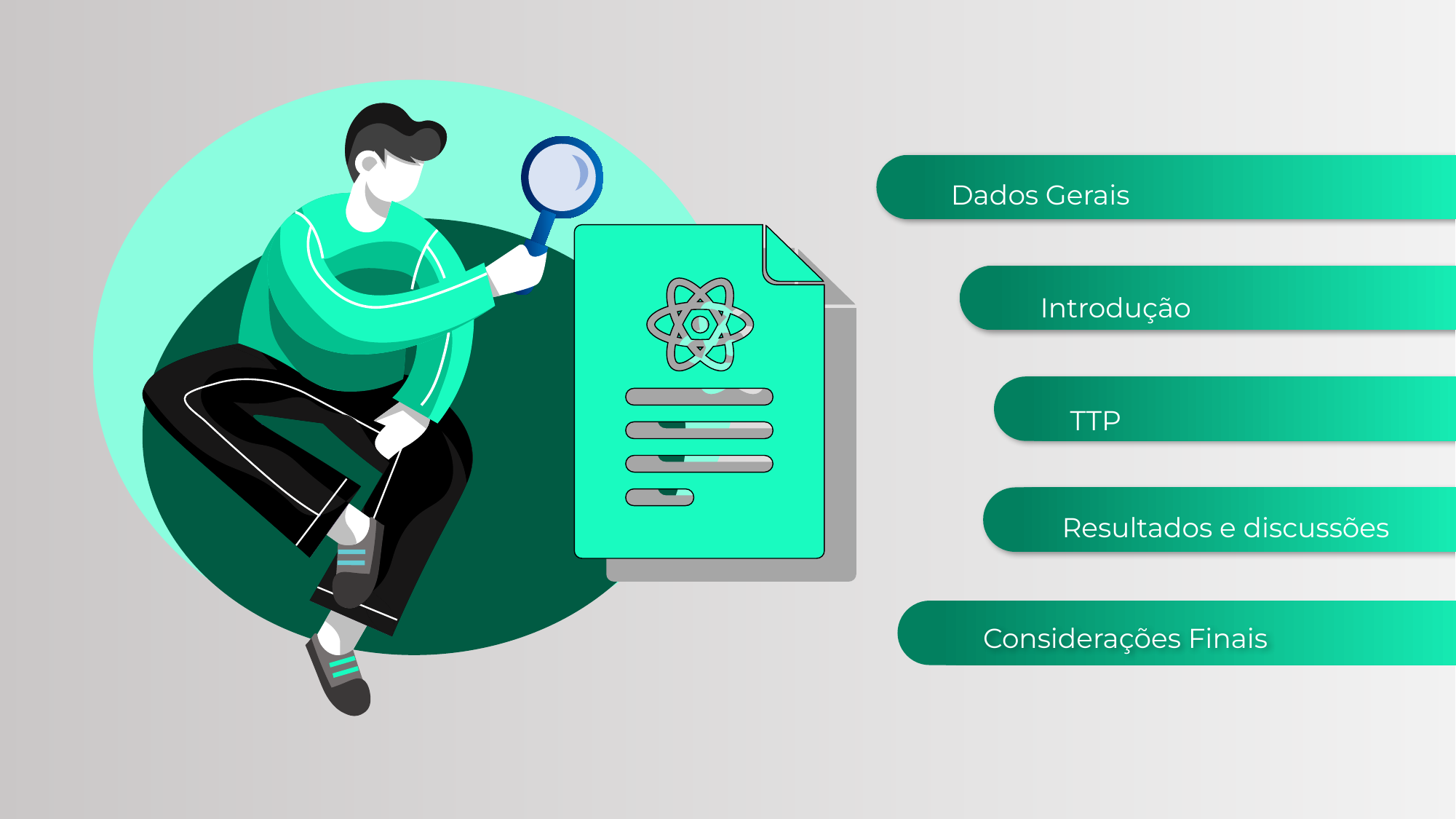

Recovering fibres from fibreboards for wood polymer composites production
Recuperação de fibras de painéis de fibras para produção de compósitos poliméricos de madeira

Dados Gerais

Introdução

TTP

Resultados e discussões

Considerações Finais